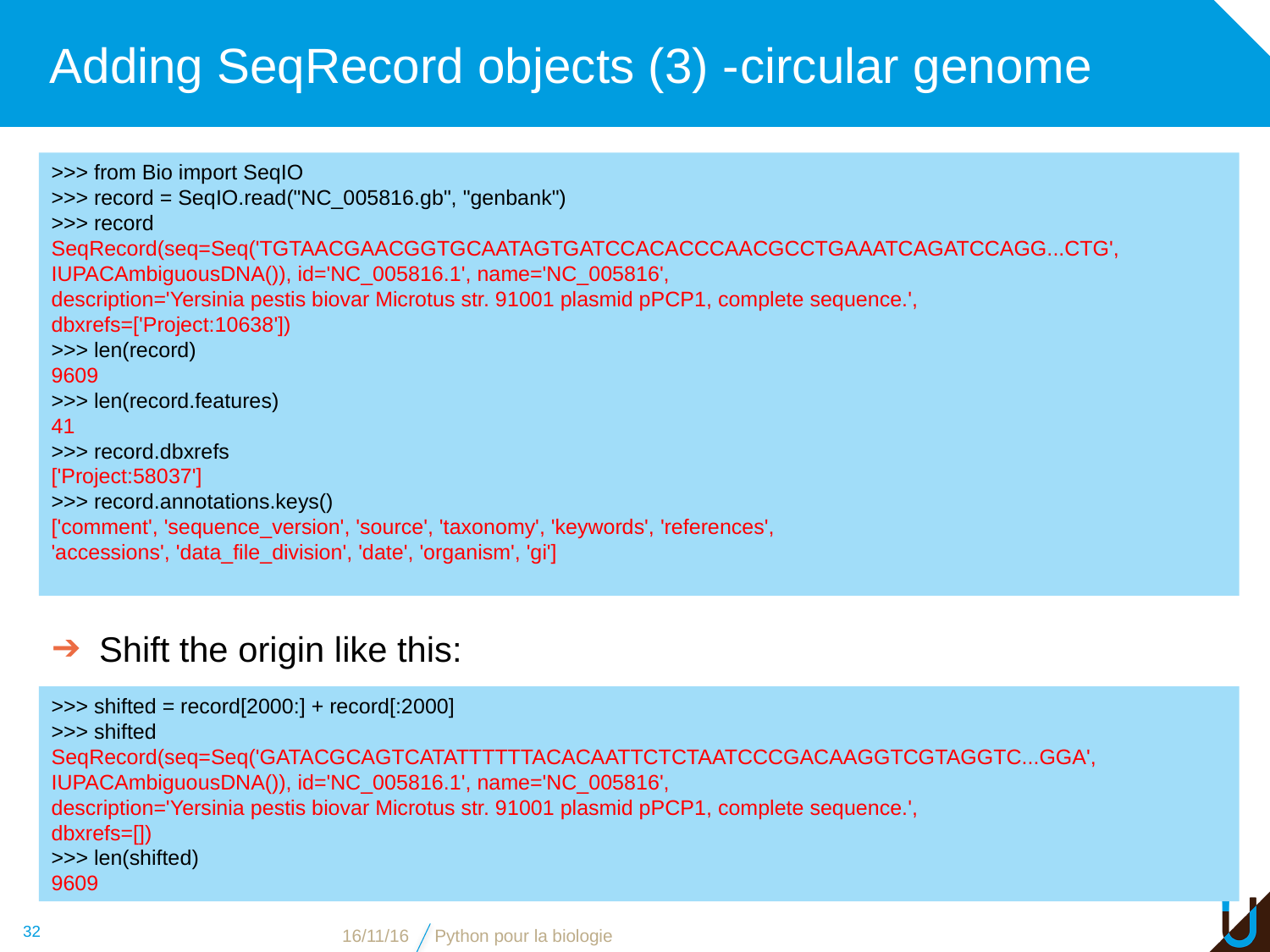

# Adding SeqRecord objects (3) -circular genome
>>> from Bio import SeqIO
>>> record = SeqIO.read("NC_005816.gb", "genbank")
>>> record
SeqRecord(seq=Seq('TGTAACGAACGGTGCAATAGTGATCCACACCCAACGCCTGAAATCAGATCCAGG...CTG',
IUPACAmbiguousDNA()), id='NC_005816.1', name='NC_005816',
description='Yersinia pestis biovar Microtus str. 91001 plasmid pPCP1, complete sequence.',
dbxrefs=['Project:10638'])
>>> len(record)
9609
>>> len(record.features)
41
>>> record.dbxrefs
['Project:58037']
>>> record.annotations.keys()
['comment', 'sequence_version', 'source', 'taxonomy', 'keywords', 'references',
'accessions', 'data_file_division', 'date', 'organism', 'gi']

Shift the origin like this:
>>> shifted = record[2000:] + record[:2000]
>>> shifted
SeqRecord(seq=Seq('GATACGCAGTCATATTTTTTACACAATTCTCTAATCCCGACAAGGTCGTAGGTC...GGA',
IUPACAmbiguousDNA()), id='NC_005816.1', name='NC_005816',
description='Yersinia pestis biovar Microtus str. 91001 plasmid pPCP1, complete sequence.',
dbxrefs=[])
>>> len(shifted)
9609
32
16/11/16
Python pour la biologie